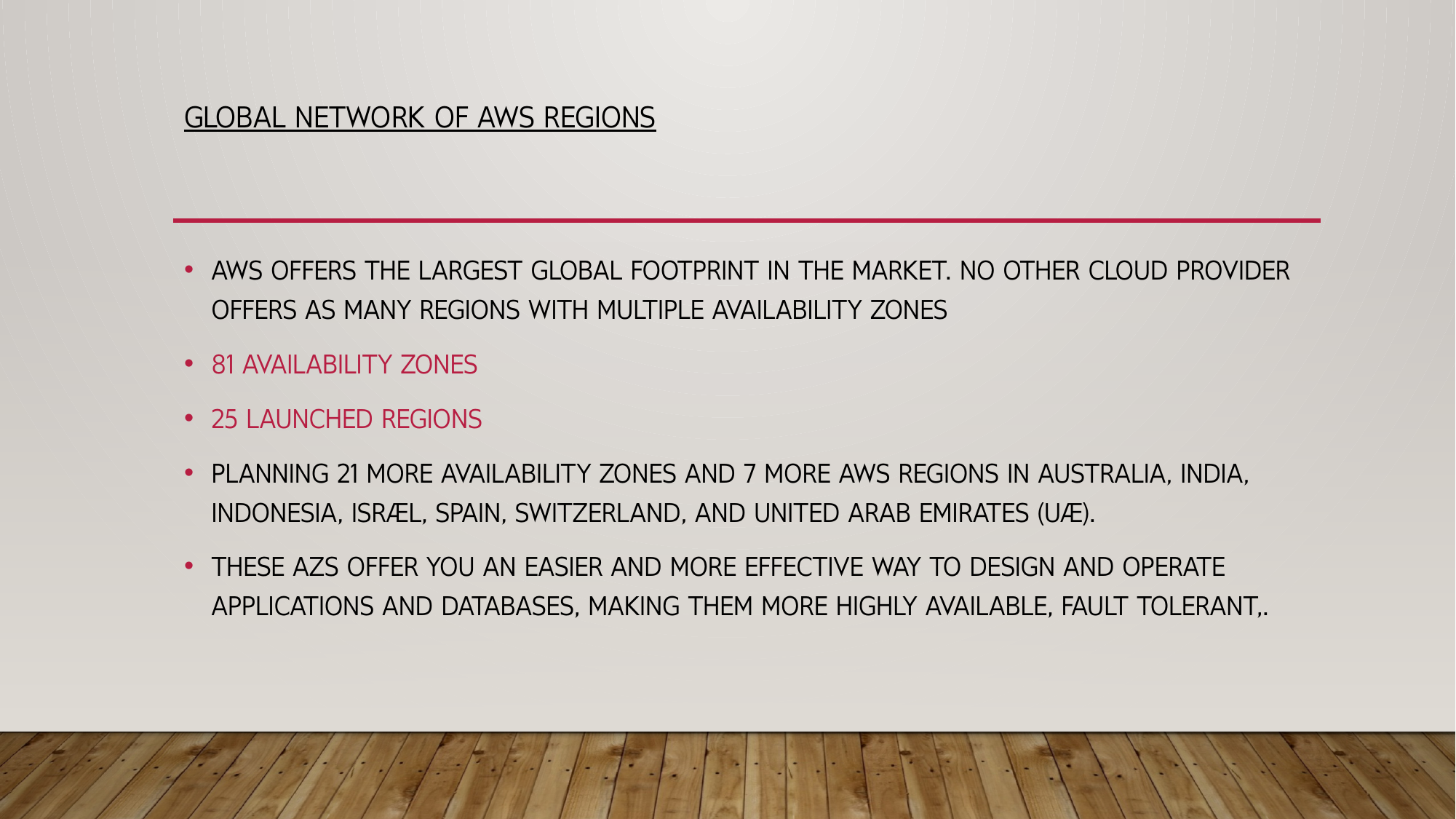

# Global network of AWS regions
AWS offers the largest global footprint in the market. No other cloud provider offers as many regions with multiple Availability Zones
81 Availability Zones
25 Launched Regions
PLANNING 21 more Availability Zones and 7 more AWS Regions in Australia, India, Indonesia, Israel, Spain, Switzerland, and United Arab Emirates (UAE).
These AZs offer you an easier and more effective way to design and operate applications and databases, making them more highly available, fault tolerant,.